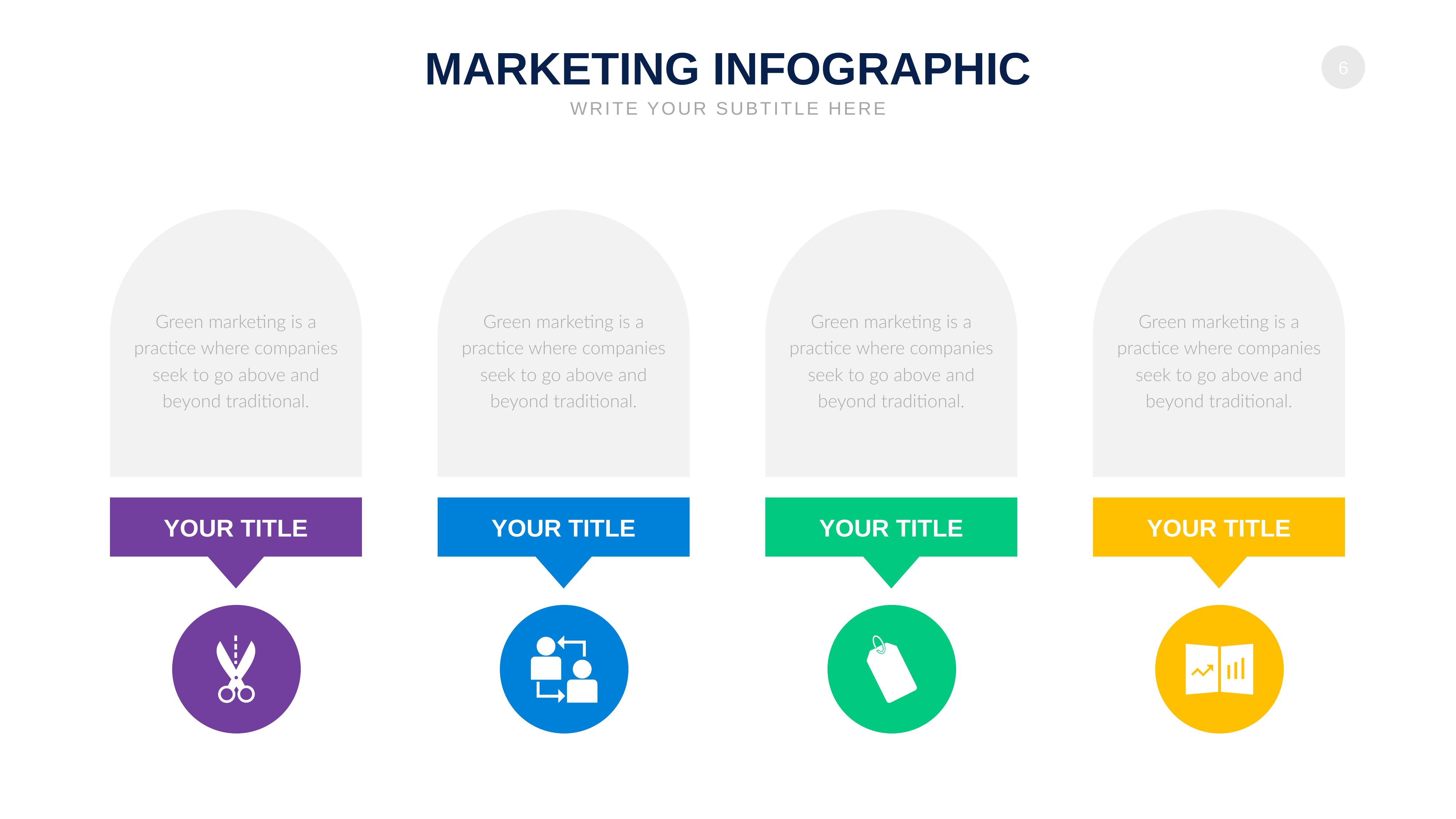

MARKETING INFOGRAPHIC
WRITE YOUR SUBTITLE HERE

Green marketing is a practice where companies seek to go above and beyond traditional.
Green marketing is a practice where companies seek to go above and beyond traditional.
Green marketing is a practice where companies seek to go above and beyond traditional.
Green marketing is a practice where companies seek to go above and beyond traditional.

YOUR TITLE
YOUR TITLE
YOUR TITLE
YOUR TITLE